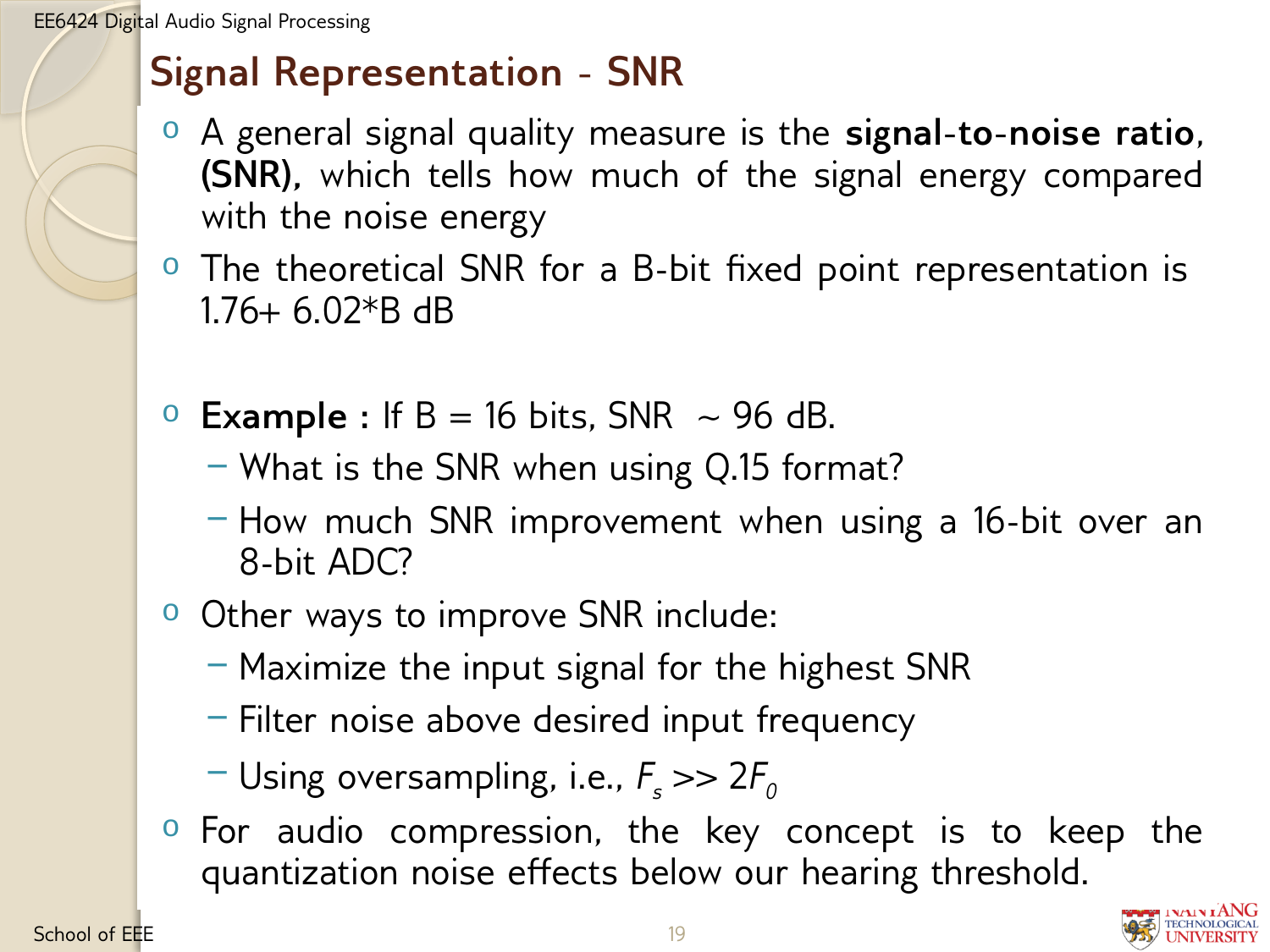

# Signal Representation - SNR
A general signal quality measure is the signal-to-noise ratio, (SNR), which tells how much of the signal energy compared with the noise energy
The theoretical SNR for a B-bit fixed point representation is  1.76+ 6.02*B dB

Example : If B = 16 bits, SNR  ~ 96 dB.
What is the SNR when using Q.15 format?
How much SNR improvement when using a 16-bit over an 8-bit ADC?
Other ways to improve SNR include:
Maximize the input signal for the highest SNR
Filter noise above desired input frequency
Using oversampling, i.e., Fs >> 2F0
For audio compression, the key concept is to keep the quantization noise effects below our hearing threshold.

School of EEE
19